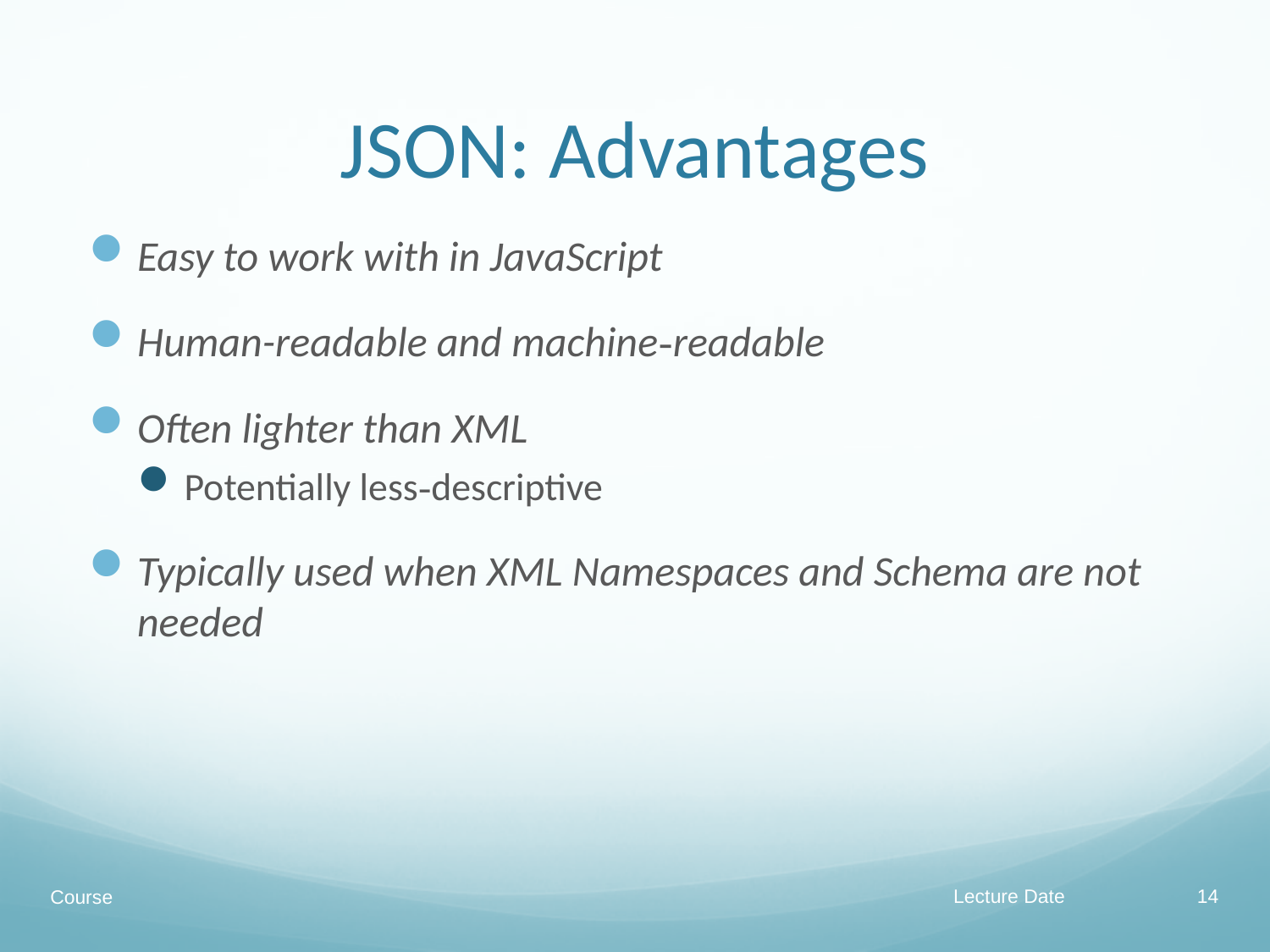

# JSON: Advantages
Easy to work with in JavaScript
Human-readable and machine-readable
Often lighter than XML
Potentially less-descriptive
Typically used when XML Namespaces and Schema are not needed